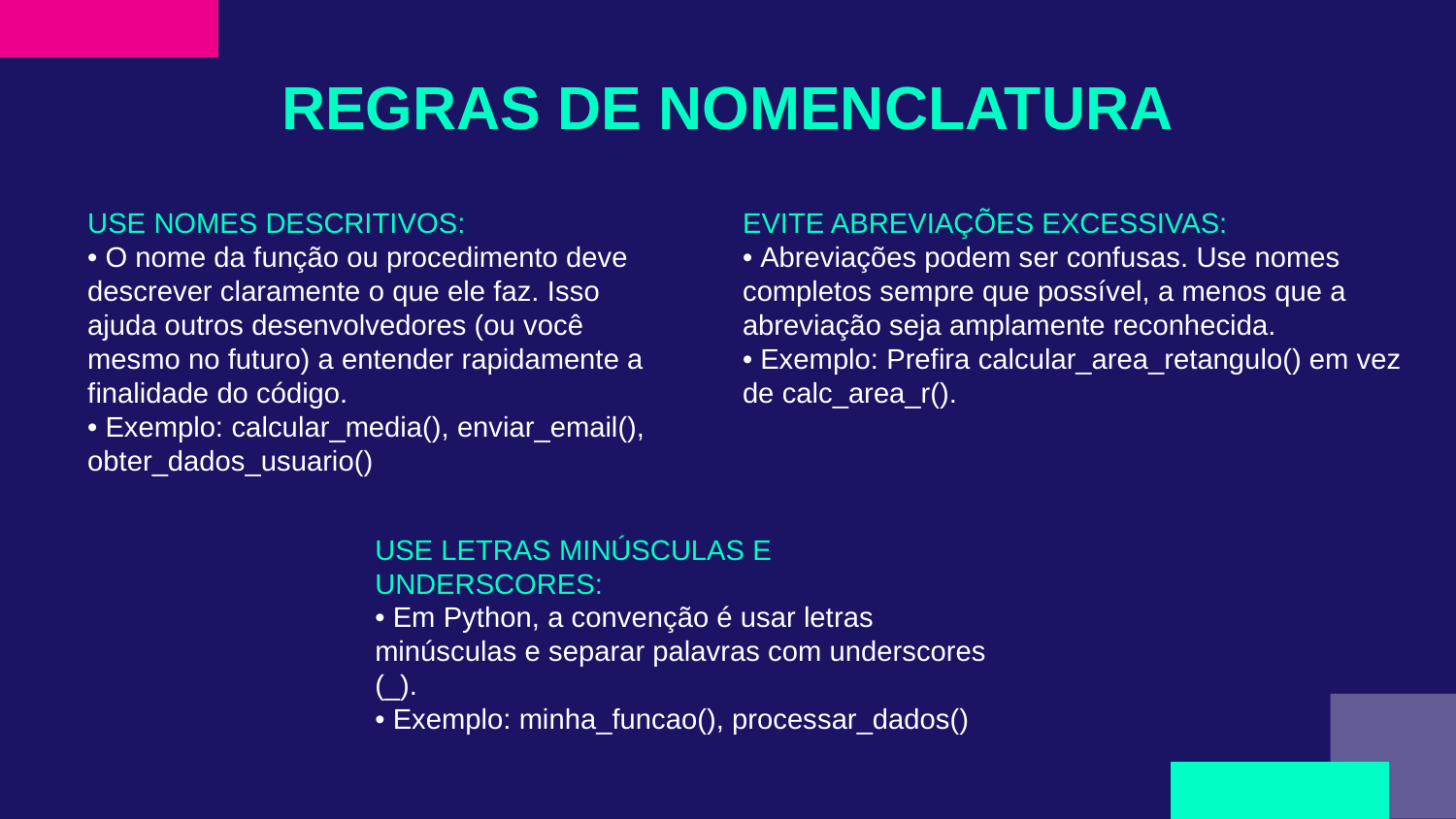

# REGRAS DE NOMENCLATURA
USE NOMES DESCRITIVOS:
• O nome da função ou procedimento deve descrever claramente o que ele faz. Isso ajuda outros desenvolvedores (ou você mesmo no futuro) a entender rapidamente a finalidade do código.
• Exemplo: calcular_media(), enviar_email(), obter_dados_usuario()
EVITE ABREVIAÇÕES EXCESSIVAS:
• Abreviações podem ser confusas. Use nomes completos sempre que possível, a menos que a abreviação seja amplamente reconhecida.
• Exemplo: Prefira calcular_area_retangulo() em vez
de calc_area_r().
USE LETRAS MINÚSCULAS E UNDERSCORES:
• Em Python, a convenção é usar letras minúsculas e separar palavras com underscores (_).
• Exemplo: minha_funcao(), processar_dados()